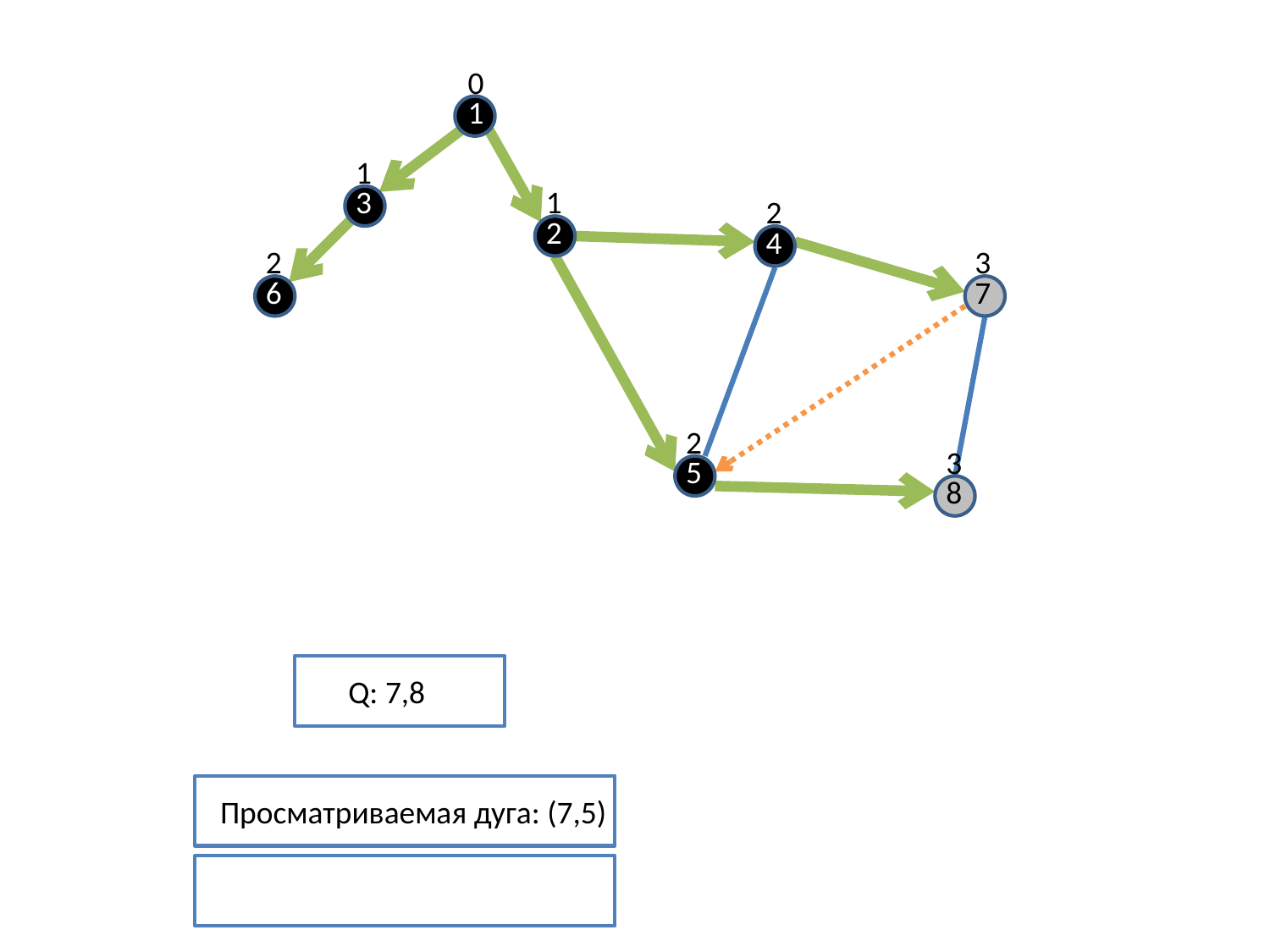

0
1

1
3
1

2
2

4

2
3
6
7

2
3
5

8

Q: 7,8

Просматриваемая дуга: (7,5)